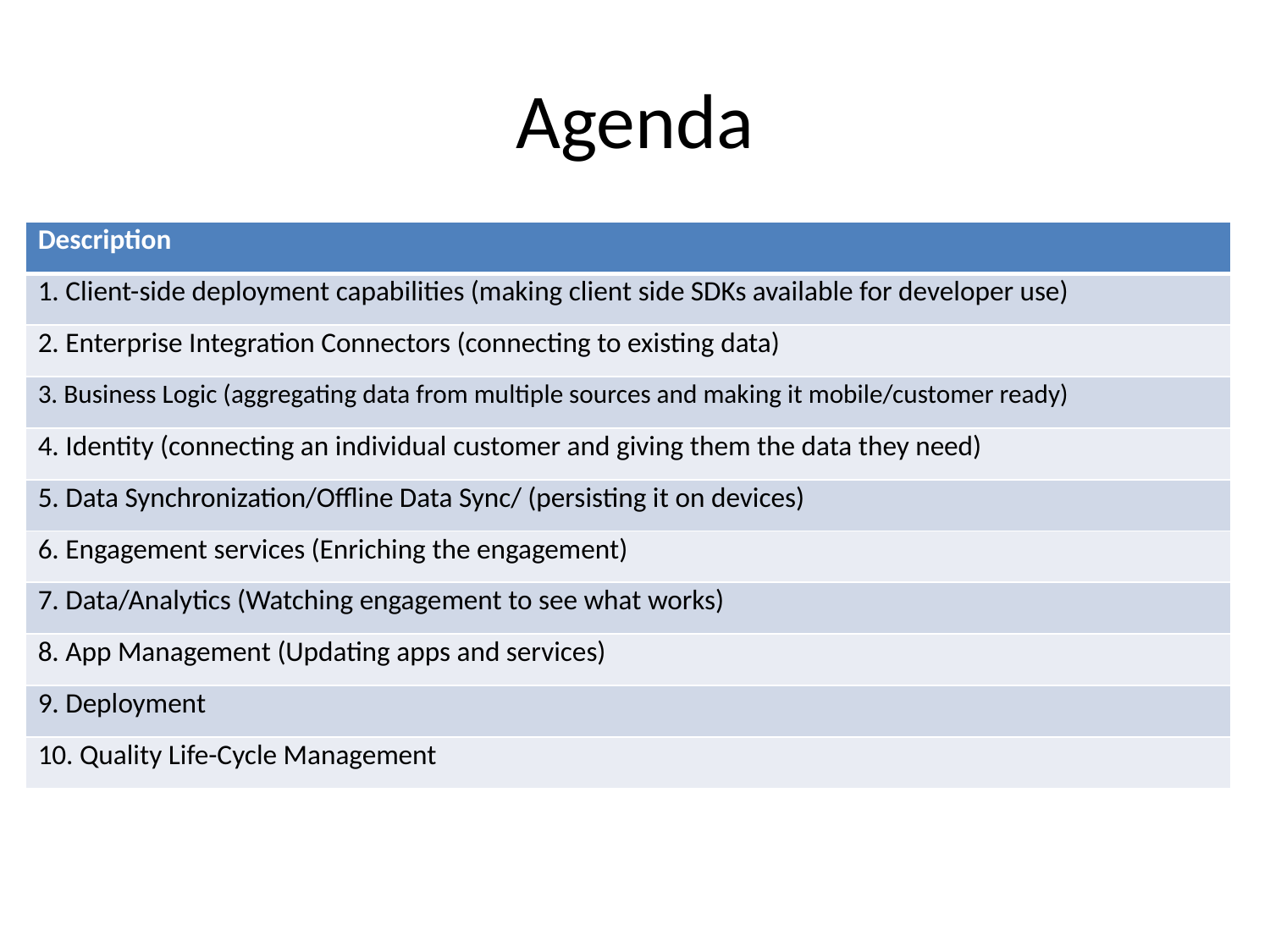

# Agenda
| Description |
| --- |
| 1. Client-side deployment capabilities (making client side SDKs available for developer use) |
| 2. Enterprise Integration Connectors (connecting to existing data) |
| 3. Business Logic (aggregating data from multiple sources and making it mobile/customer ready) |
| 4. Identity (connecting an individual customer and giving them the data they need) |
| 5. Data Synchronization/Offline Data Sync/ (persisting it on devices) |
| 6. Engagement services (Enriching the engagement) |
| 7. Data/Analytics (Watching engagement to see what works) |
| 8. App Management (Updating apps and services) |
| 9. Deployment |
| 10. Quality Life-Cycle Management |